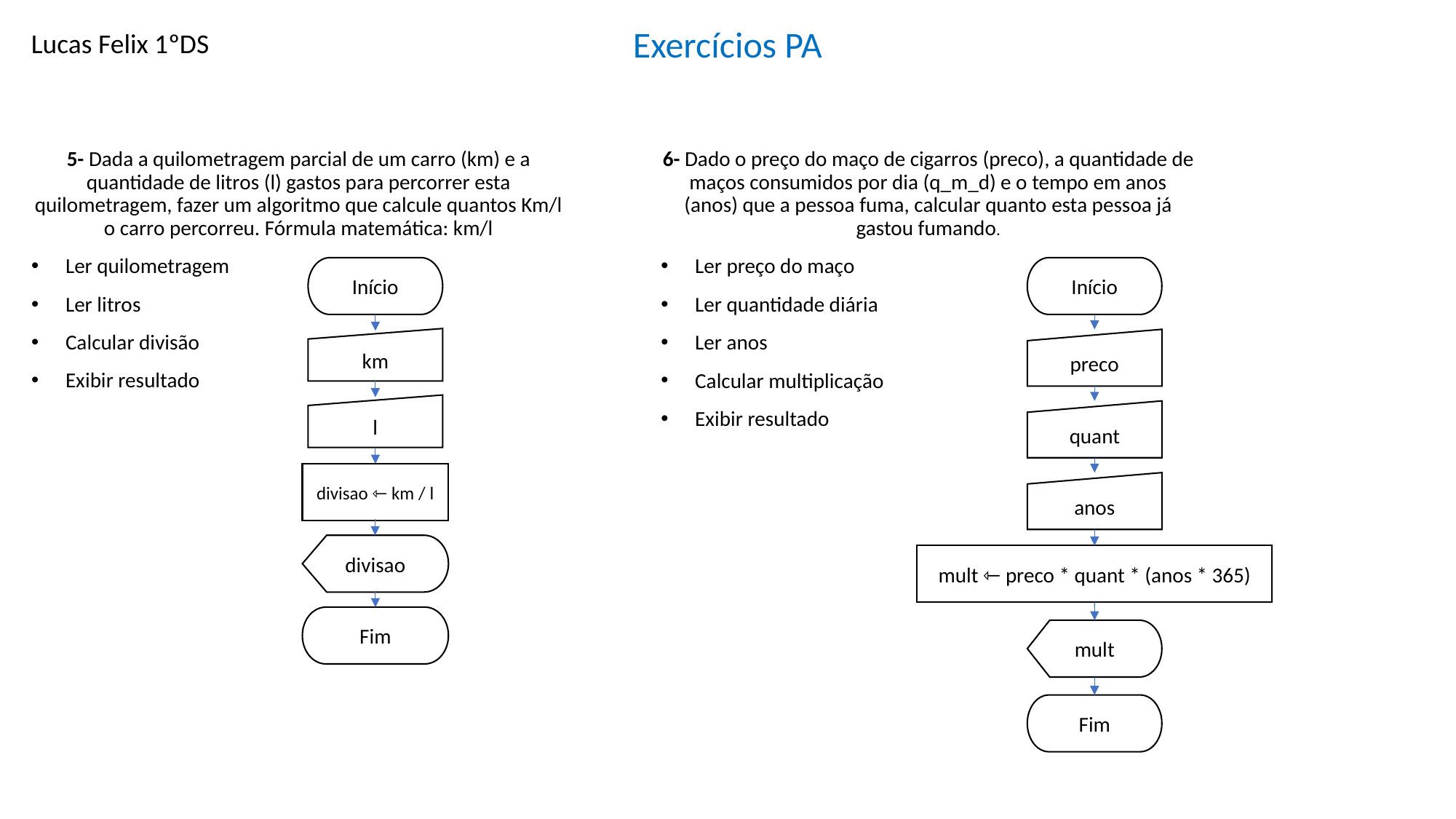

# Exercícios PA
Lucas Felix 1ºDS
5- Dada a quilometragem parcial de um carro (km) e a quantidade de litros (l) gastos para percorrer esta quilometragem, fazer um algoritmo que calcule quantos Km/l o carro percorreu. Fórmula matemática: km/l
Ler quilometragem
Ler litros
Calcular divisão
Exibir resultado

6- Dado o preço do maço de cigarros (preco), a quantidade de maços consumidos por dia (q_m_d) e o tempo em anos (anos) que a pessoa fuma, calcular quanto esta pessoa já gastou fumando.
Ler preço do maço
Ler quantidade diária
Ler anos
Calcular multiplicação
Exibir resultado

Início
Início
km
preco
l
quant
divisao ⇽ km / l
anos
divisao
mult ⇽ preco * quant * (anos * 365)
Fim
mult
Fim